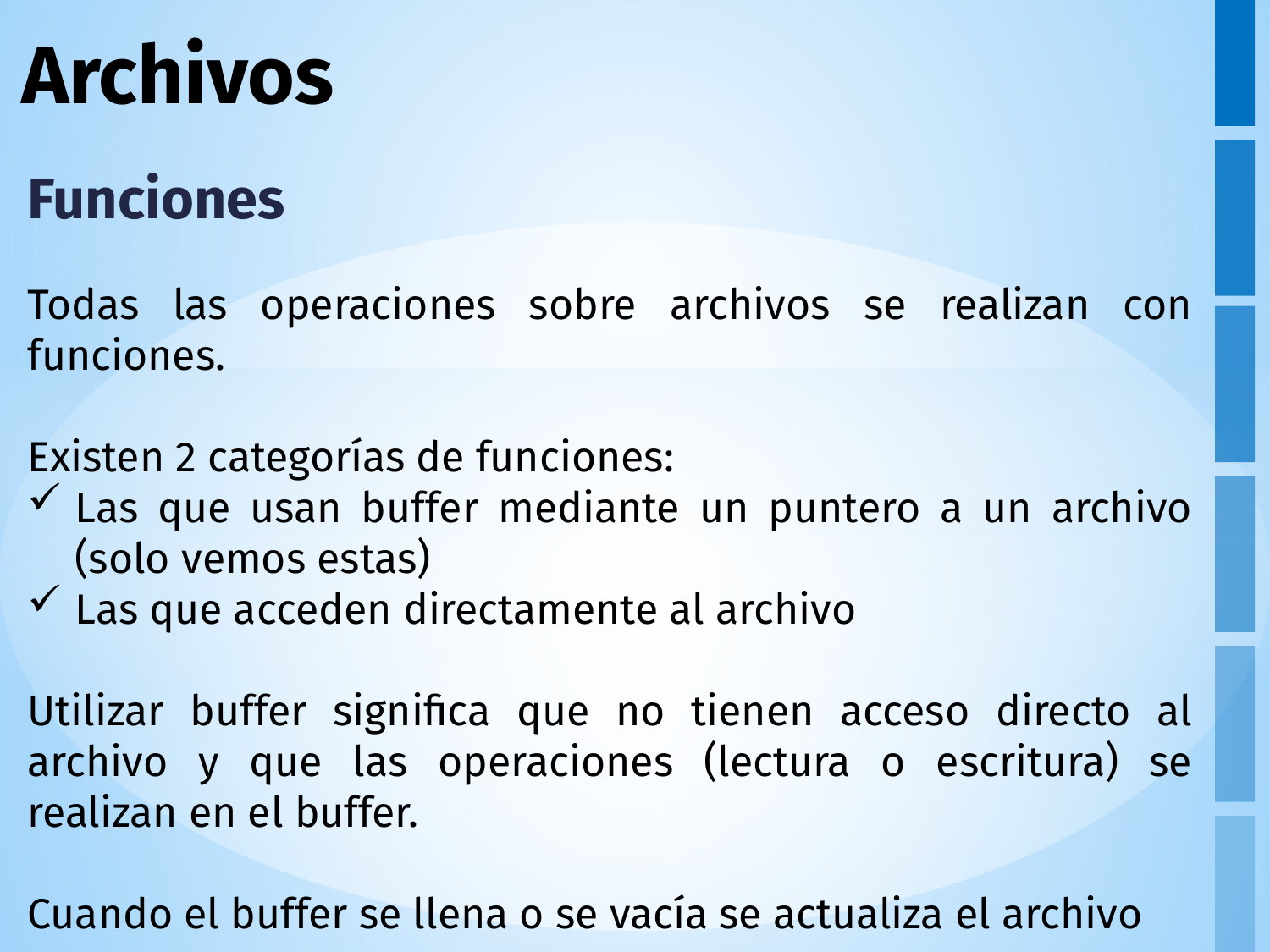

# Archivos
Funciones
Todas las operaciones sobre archivos se realizan con funciones.

Existen 2 categorías de funciones:
Las que usan buffer mediante un puntero a un archivo (solo vemos estas)
Las que acceden directamente al archivo

Utilizar buffer significa que no tienen acceso directo al archivo y que las operaciones (lectura o escritura) se realizan en el buffer.

Cuando el buffer se llena o se vacía se actualiza el archivo